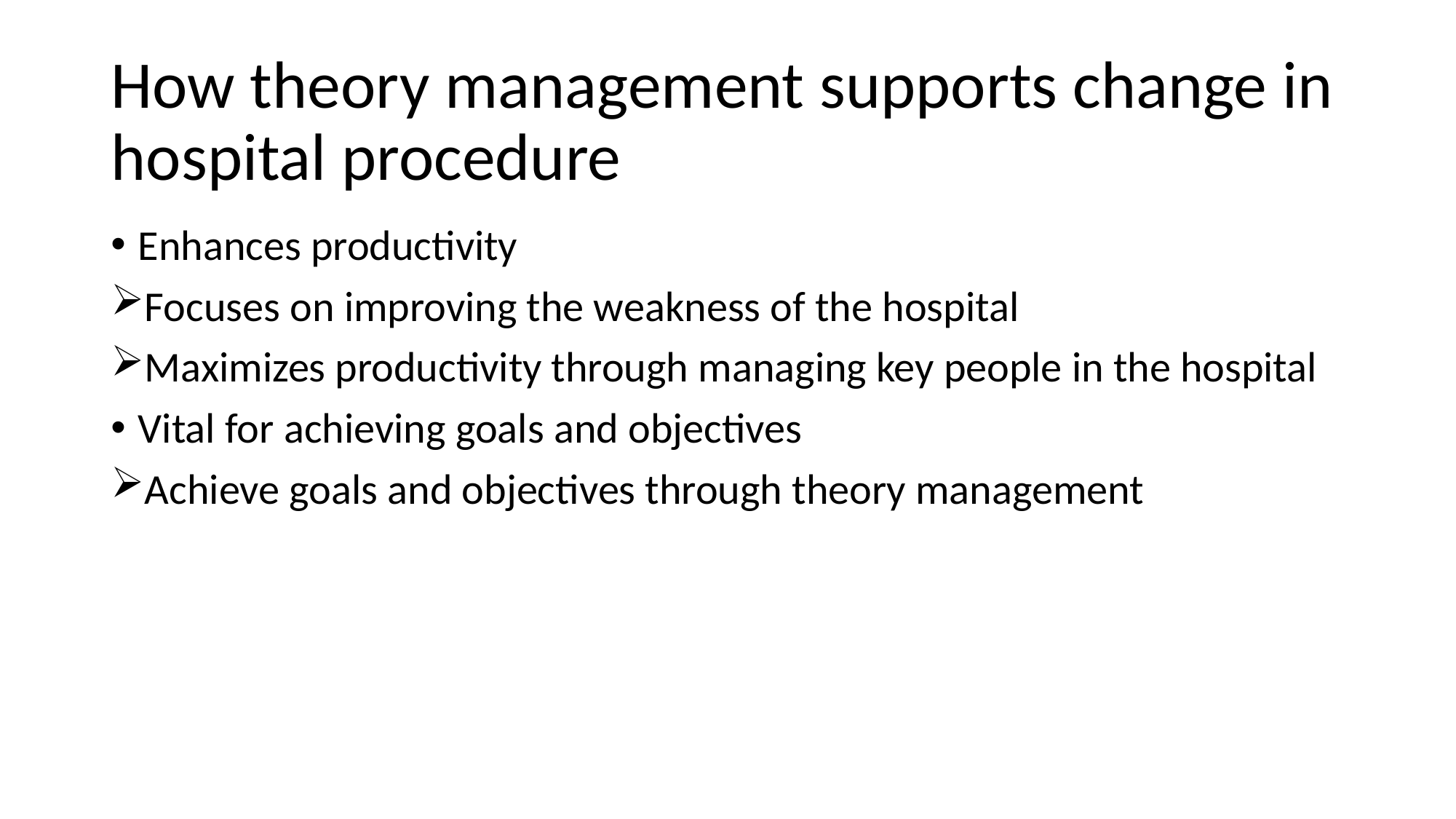

# How theory management supports change in hospital procedure
Enhances productivity
Focuses on improving the weakness of the hospital
Maximizes productivity through managing key people in the hospital
Vital for achieving goals and objectives
Achieve goals and objectives through theory management